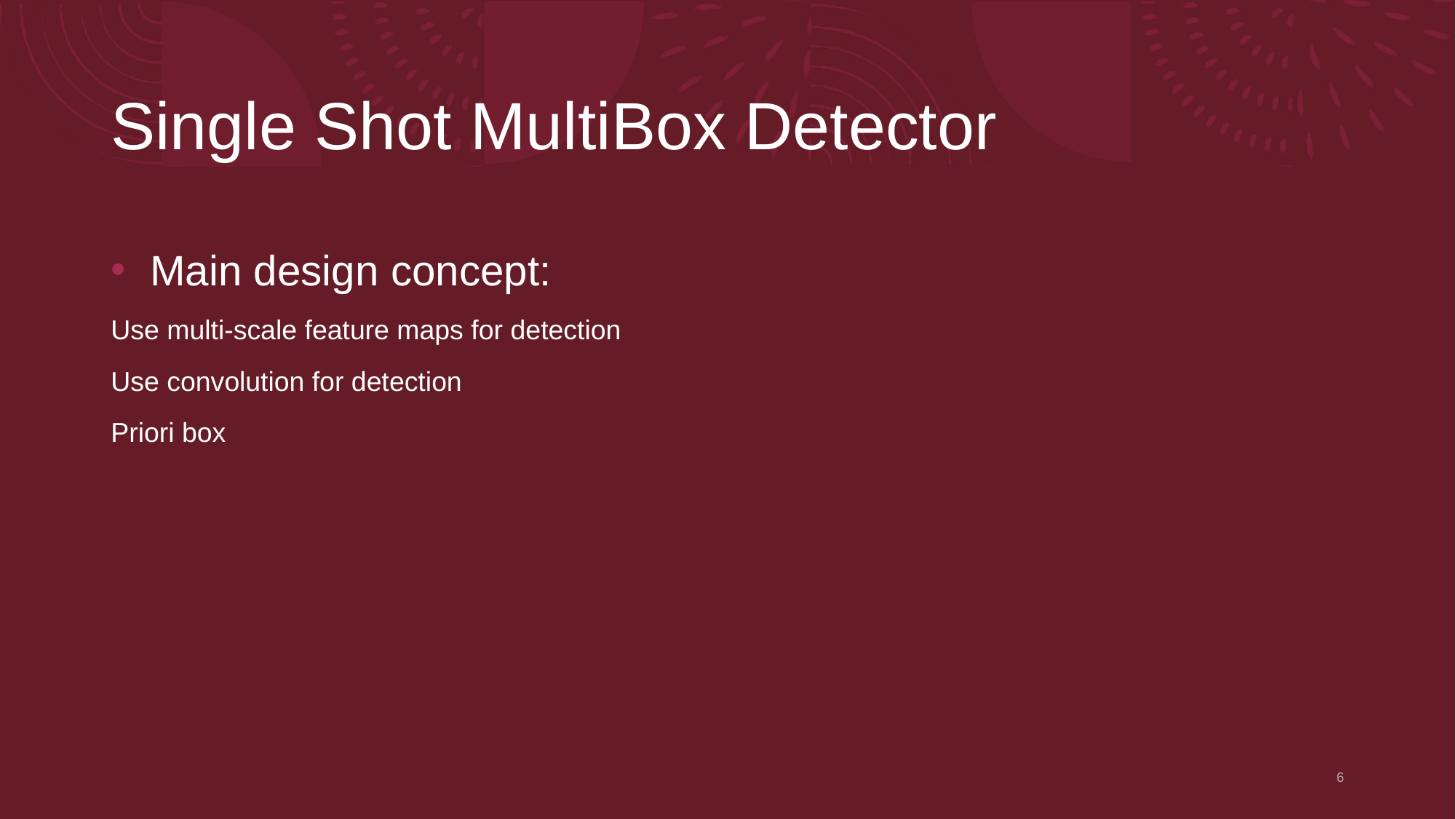

# Single Shot MultiBox Detector
 Main design concept:
Use multi-scale feature maps for detection
Use convolution for detection
Priori box
6